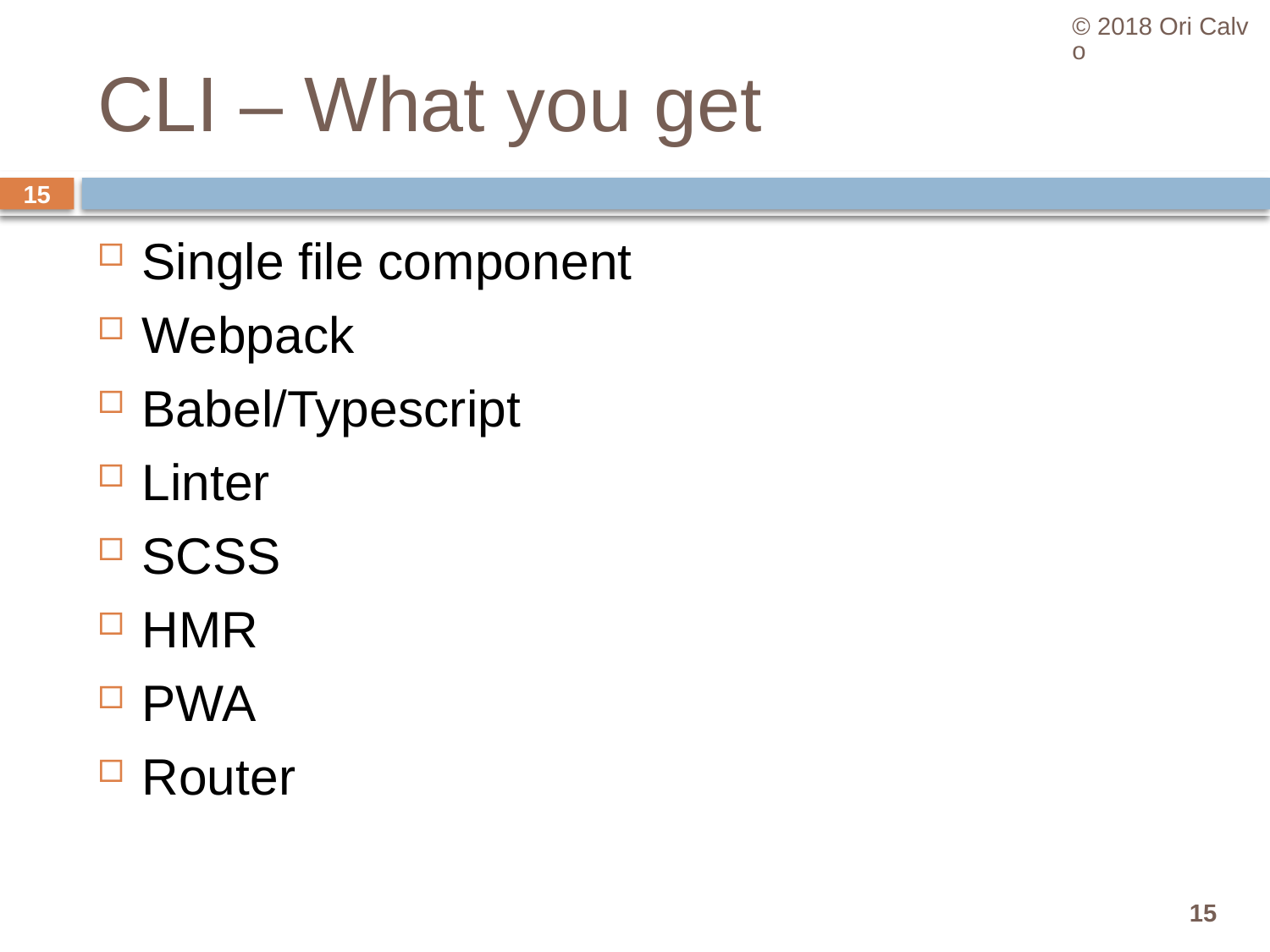

© 2018 Ori Calvo
# CLI – What you get
15
Single file component
Webpack
Babel/Typescript
Linter
SCSS
HMR
PWA
Router